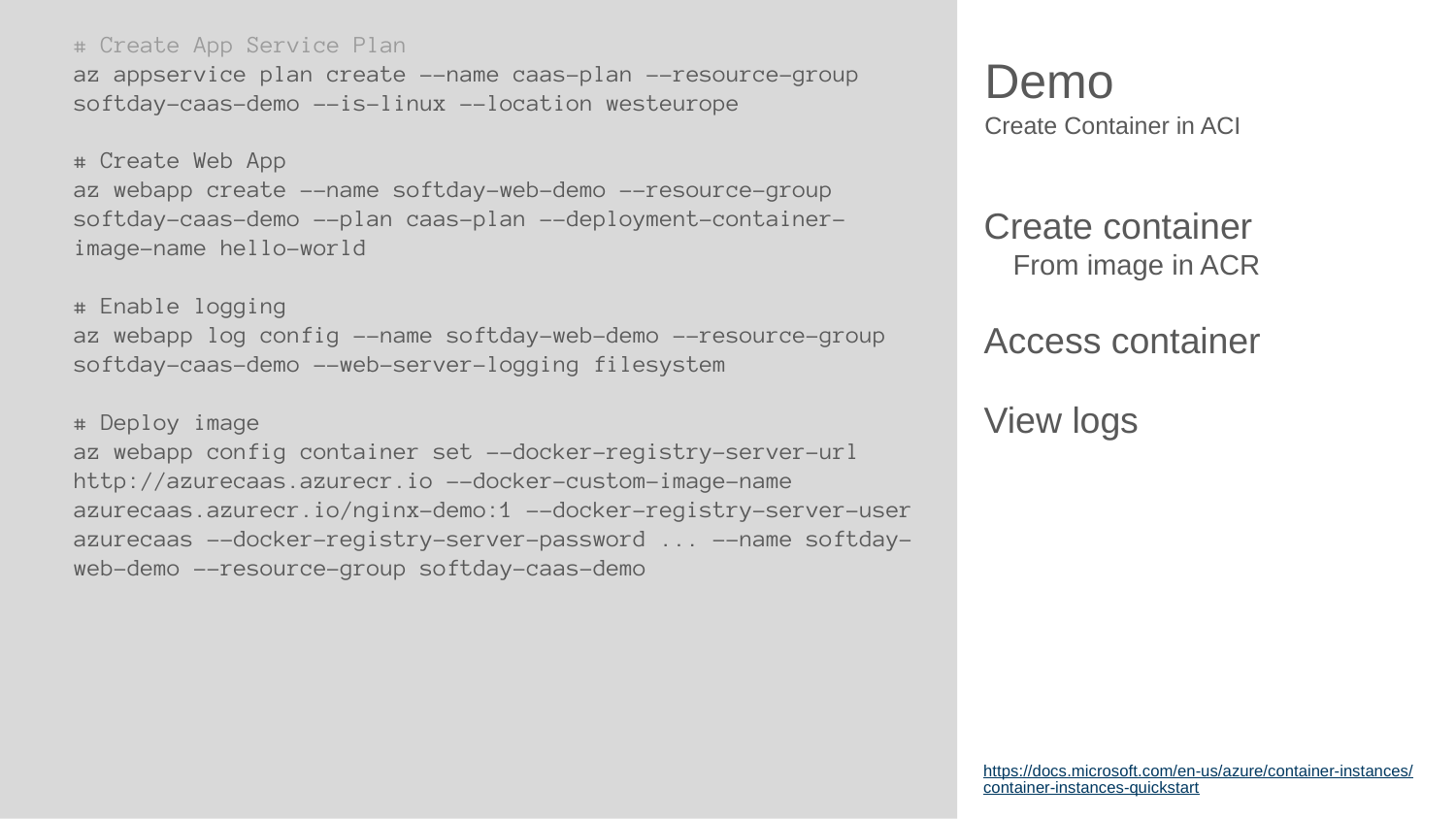

# Create App Service Plan
az appservice plan create --name caas-plan --resource-group softday-caas-demo --is-linux --location westeurope

# Create Web App
az webapp create --name softday-web-demo --resource-group softday-caas-demo --plan caas-plan --deployment-container-image-name hello-world

# Enable logging
az webapp log config --name softday-web-demo --resource-group softday-caas-demo --web-server-logging filesystem

# Deploy image
az webapp config container set --docker-registry-server-url http://azurecaas.azurecr.io --docker-custom-image-name azurecaas.azurecr.io/nginx-demo:1 --docker-registry-server-user azurecaas --docker-registry-server-password ... --name softday-web-demo --resource-group softday-caas-demo

# Demo
Create Container in ACI
Create container
From image in ACR
Access container
View logs
https://docs.microsoft.com/en-us/azure/container-instances/container-instances-quickstart